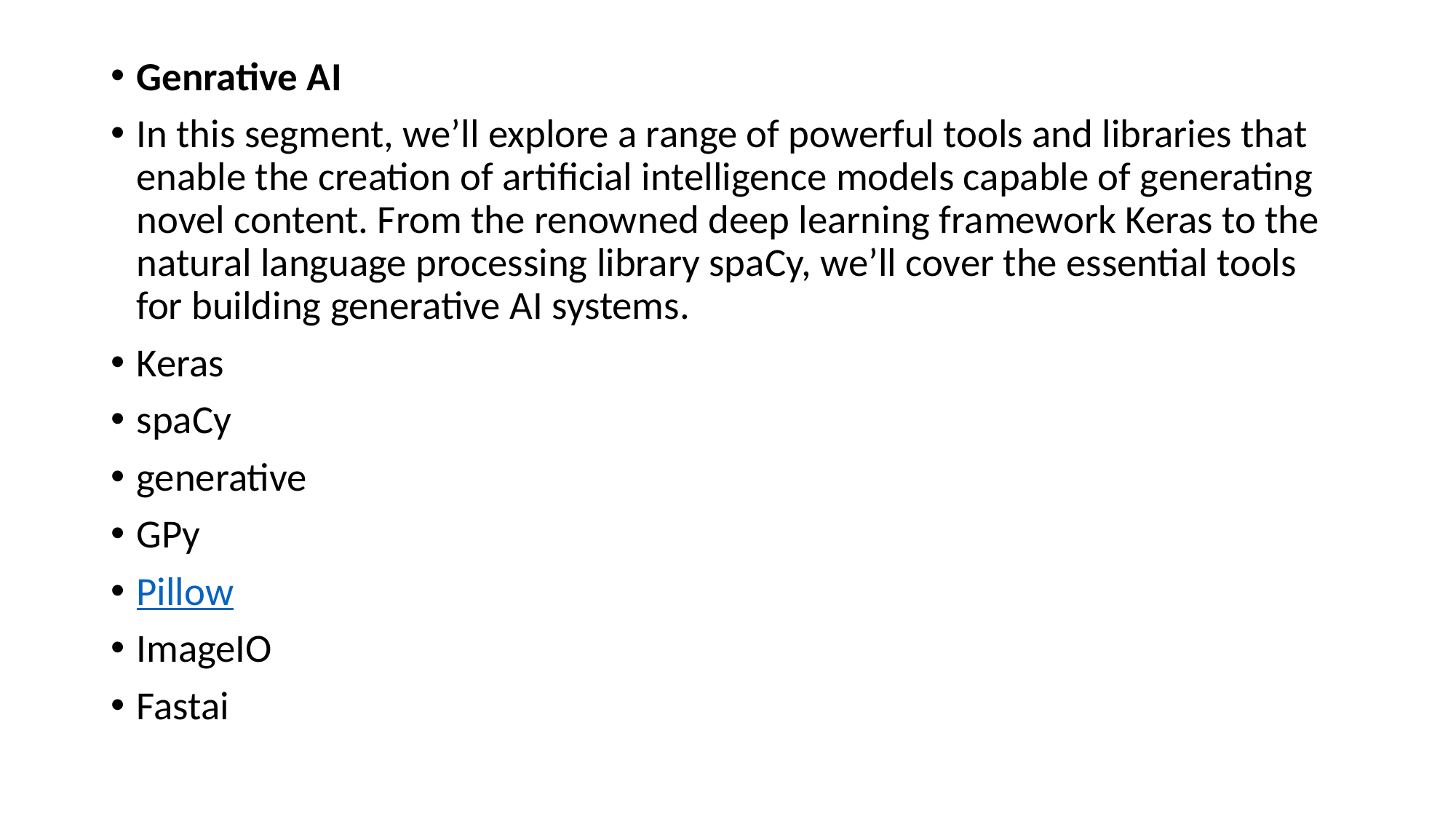

Genrative AI
In this segment, we’ll explore a range of powerful tools and libraries that enable the creation of artificial intelligence models capable of generating novel content. From the renowned deep learning framework Keras to the natural language processing library spaCy, we’ll cover the essential tools for building generative AI systems.
Keras
spaCy
generative
GPy
Pillow
ImageIO
Fastai